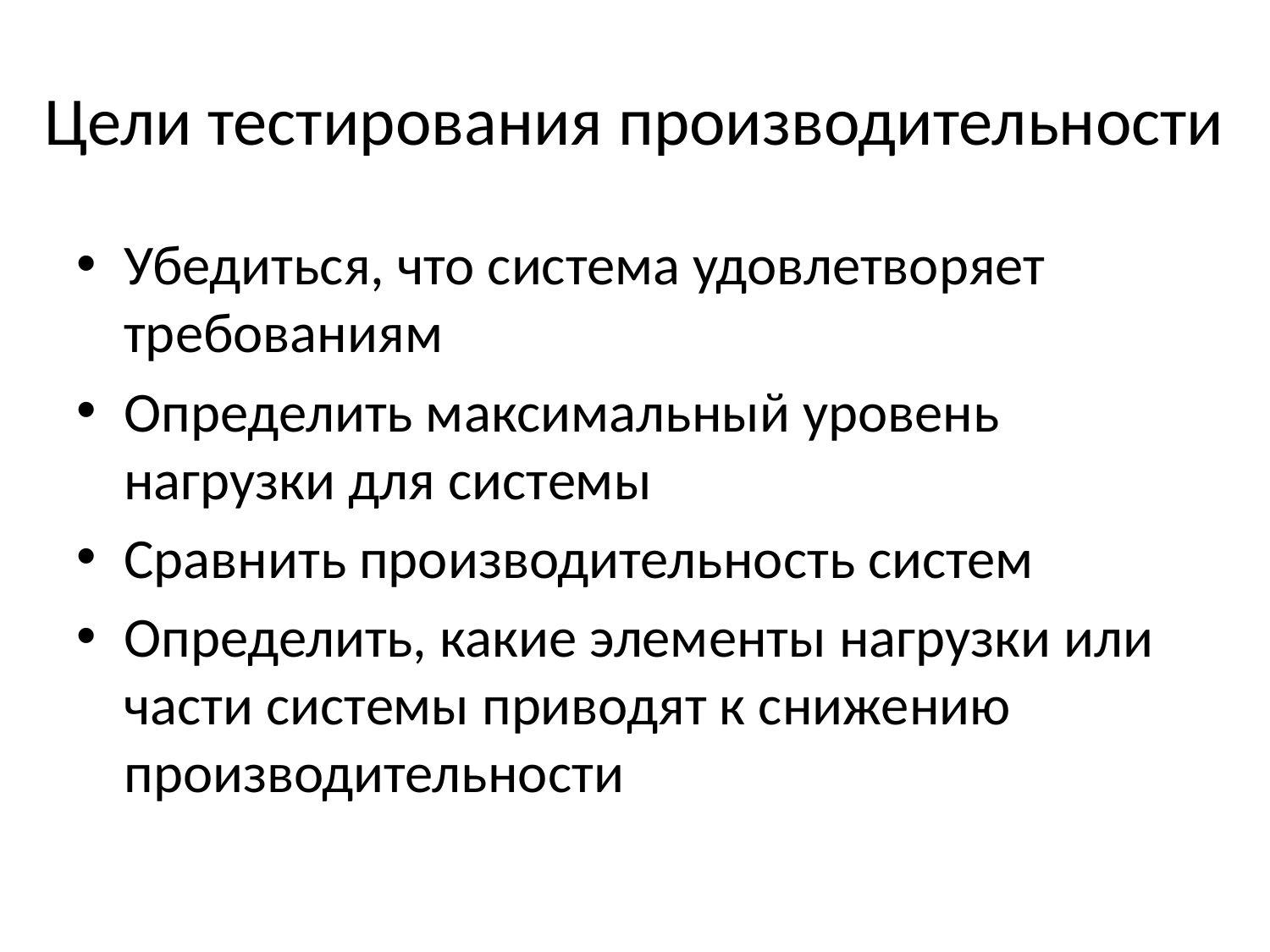

# Цели тестирования производительности
Убедиться, что система удовлетворяет требованиям
Определить максимальный уровень нагрузки для системы
Сравнить производительность систем
Определить, какие элементы нагрузки или части системы приводят к снижению производительности